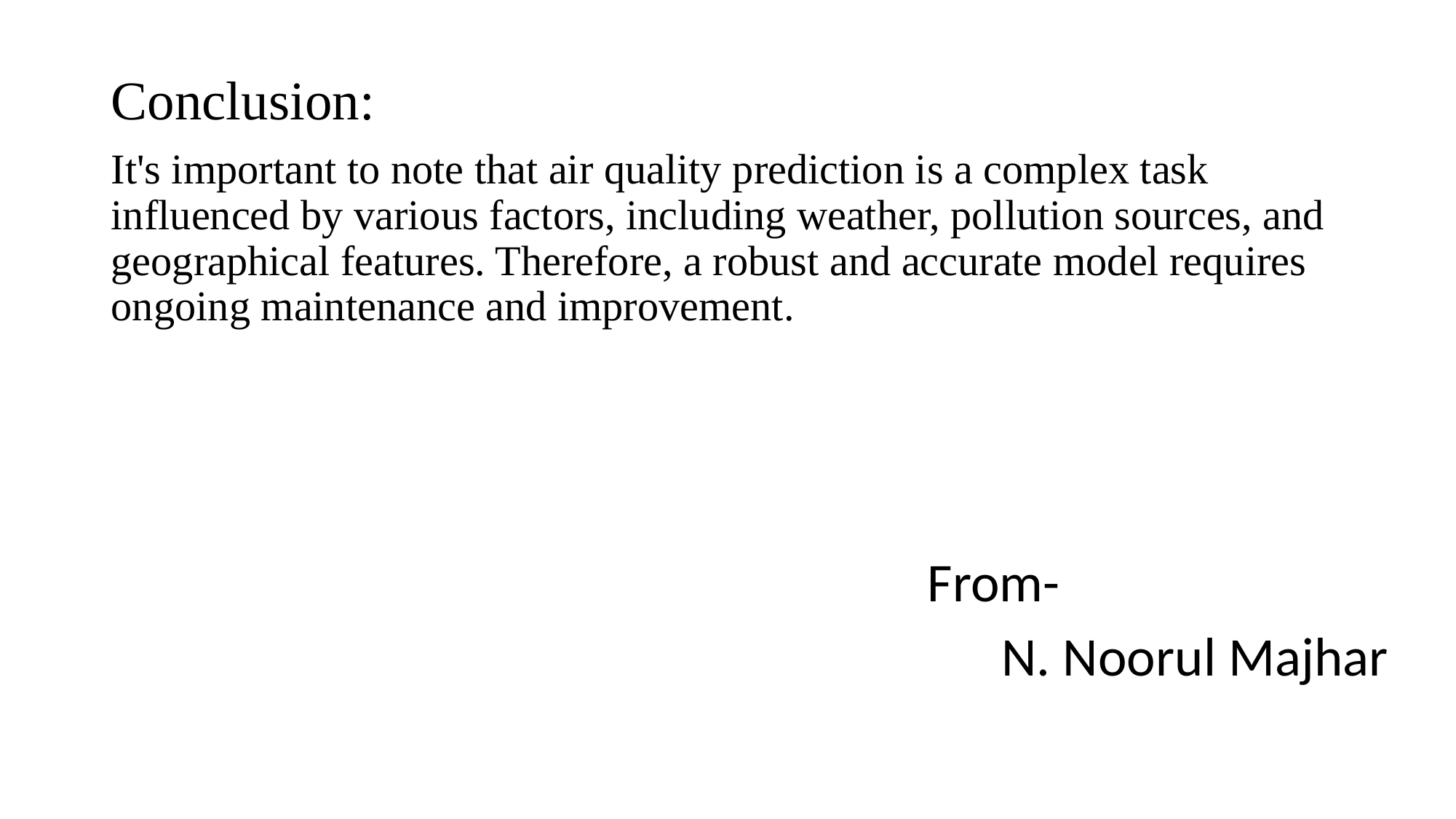

Conclusion:
It's important to note that air quality prediction is a complex task influenced by various factors, including weather, pollution sources, and geographical features. Therefore, a robust and accurate model requires ongoing maintenance and improvement.

                                                                  From-
                                                                        N. Noorul Majhar